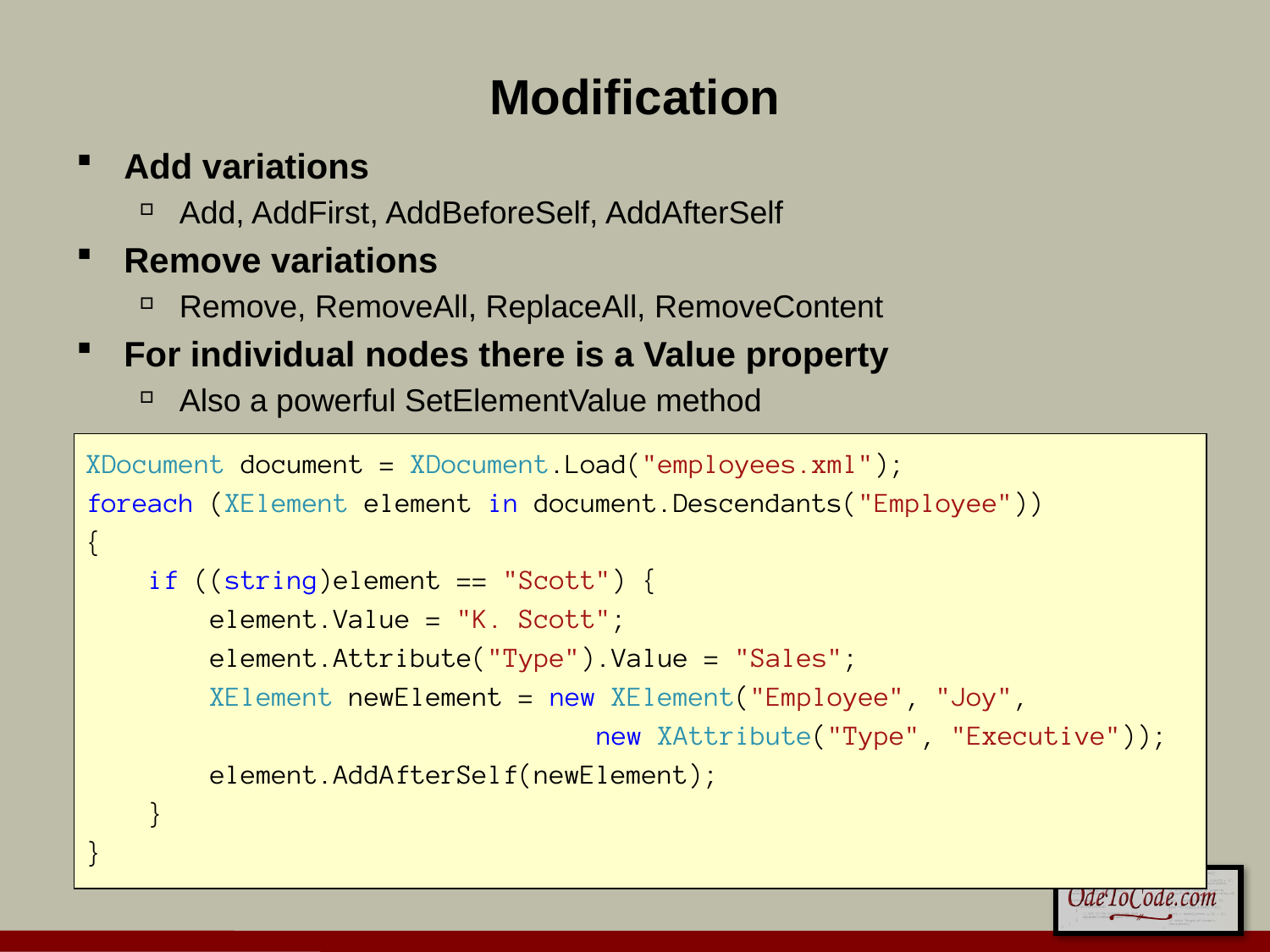

# Modification
Add variations
Add, AddFirst, AddBeforeSelf, AddAfterSelf
Remove variations
Remove, RemoveAll, ReplaceAll, RemoveContent
For individual nodes there is a Value property
Also a powerful SetElementValue method
XDocument document = XDocument.Load("employees.xml");
foreach (XElement element in document.Descendants("Employee"))
{
    if ((string)element == "Scott") {
        element.Value = "K. Scott";
        element.Attribute("Type").Value = "Sales";
        XElement newElement = new XElement("Employee", "Joy",
                                 new XAttribute("Type", "Executive"));
        element.AddAfterSelf(newElement);
    }
}